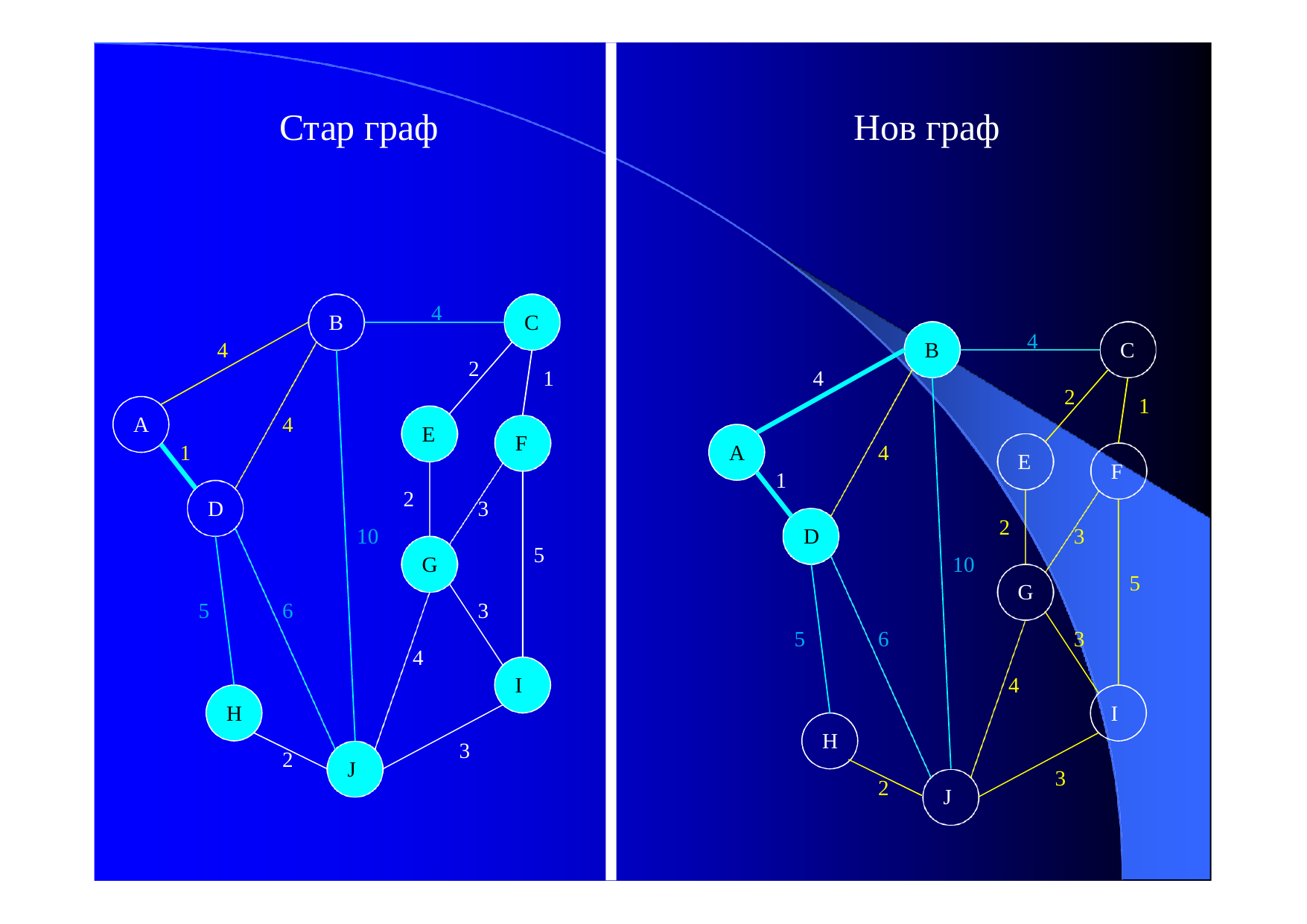

# Стар граф
Нов граф
4
B
C

4
4
B
C

2
1
4
2
1
A
4
E
F
1
A
4
E
F
1
2
D
3
2
10
D
3
5
G
10

5
G
5
6
3
5
6
3
4
I
4
H
I
H
3
2
J
3
2
J